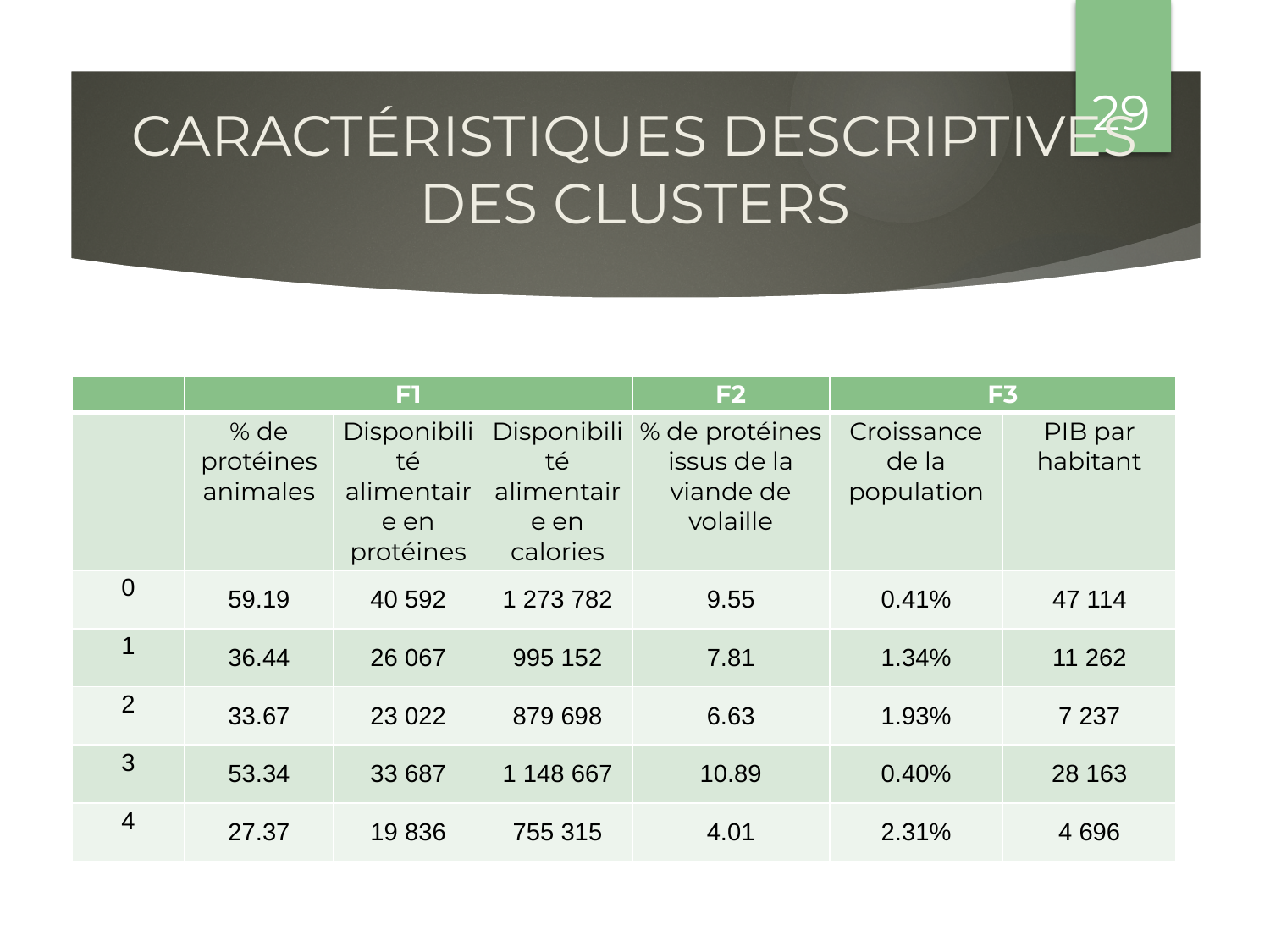

29
# Caractéristiques descriptives des clusters
|  | F1 |  |  | F2 | F3 |  |
| --- | --- | --- | --- | --- | --- | --- |
|  | % de protéines animales | Disponibilité alimentaire en protéines | Disponibilité alimentaire en calories | % de protéines issus de la viande de volaille | Croissance de la population | PIB par habitant |
| 0 | 59.19 | 40 592 | 1 273 782 | 9.55 | 0.41% | 47 114 |
| 1 | 36.44 | 26 067 | 995 152 | 7.81 | 1.34% | 11 262 |
| 2 | 33.67 | 23 022 | 879 698 | 6.63 | 1.93% | 7 237 |
| 3 | 53.34 | 33 687 | 1 148 667 | 10.89 | 0.40% | 28 163 |
| 4 | 27.37 | 19 836 | 755 315 | 4.01 | 2.31% | 4 696 |